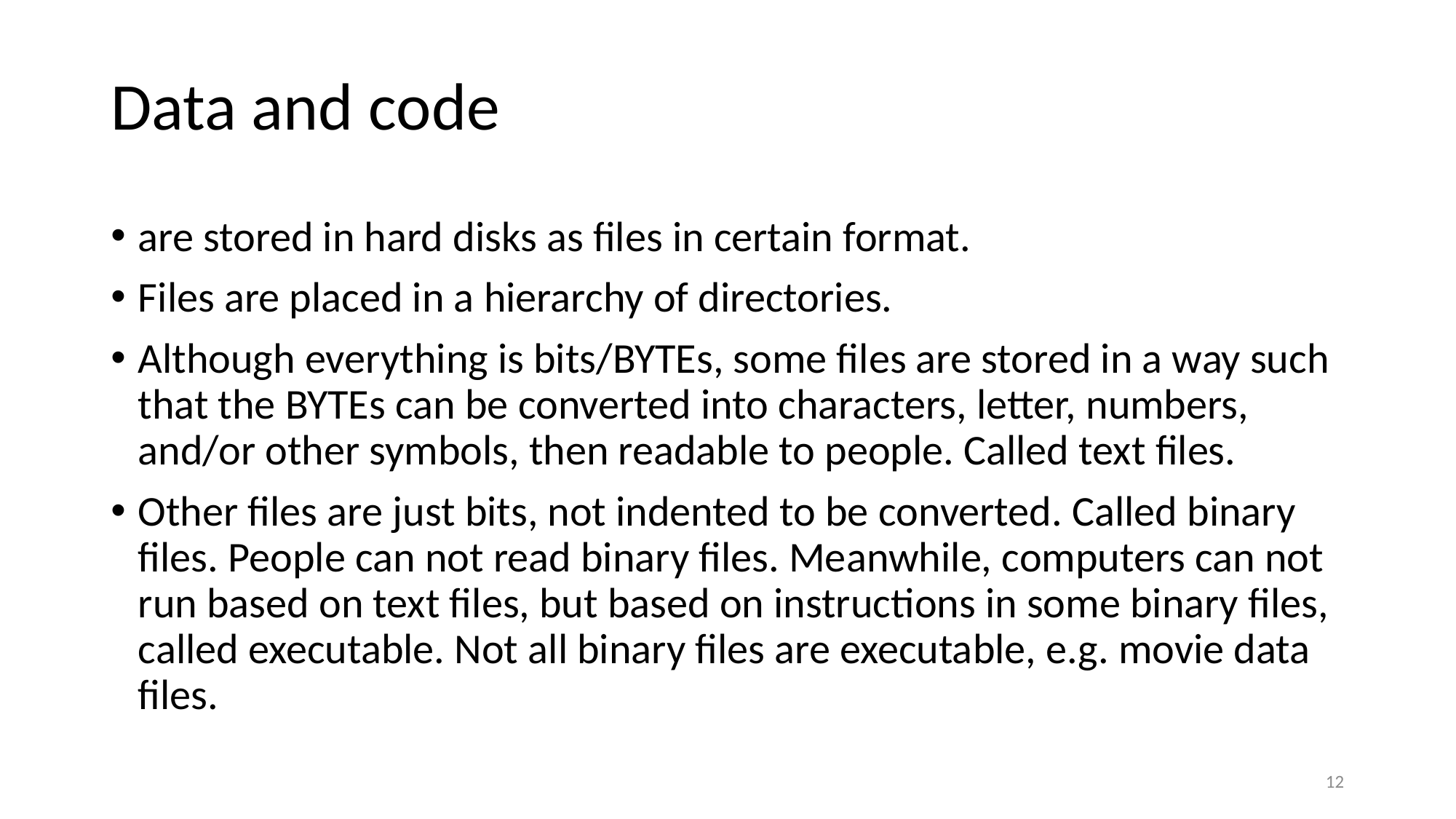

# Data and code
are stored in hard disks as files in certain format.
Files are placed in a hierarchy of directories.
Although everything is bits/BYTEs, some files are stored in a way such that the BYTEs can be converted into characters, letter, numbers, and/or other symbols, then readable to people. Called text files.
Other files are just bits, not indented to be converted. Called binary files. People can not read binary files. Meanwhile, computers can not run based on text files, but based on instructions in some binary files, called executable. Not all binary files are executable, e.g. movie data files.
12